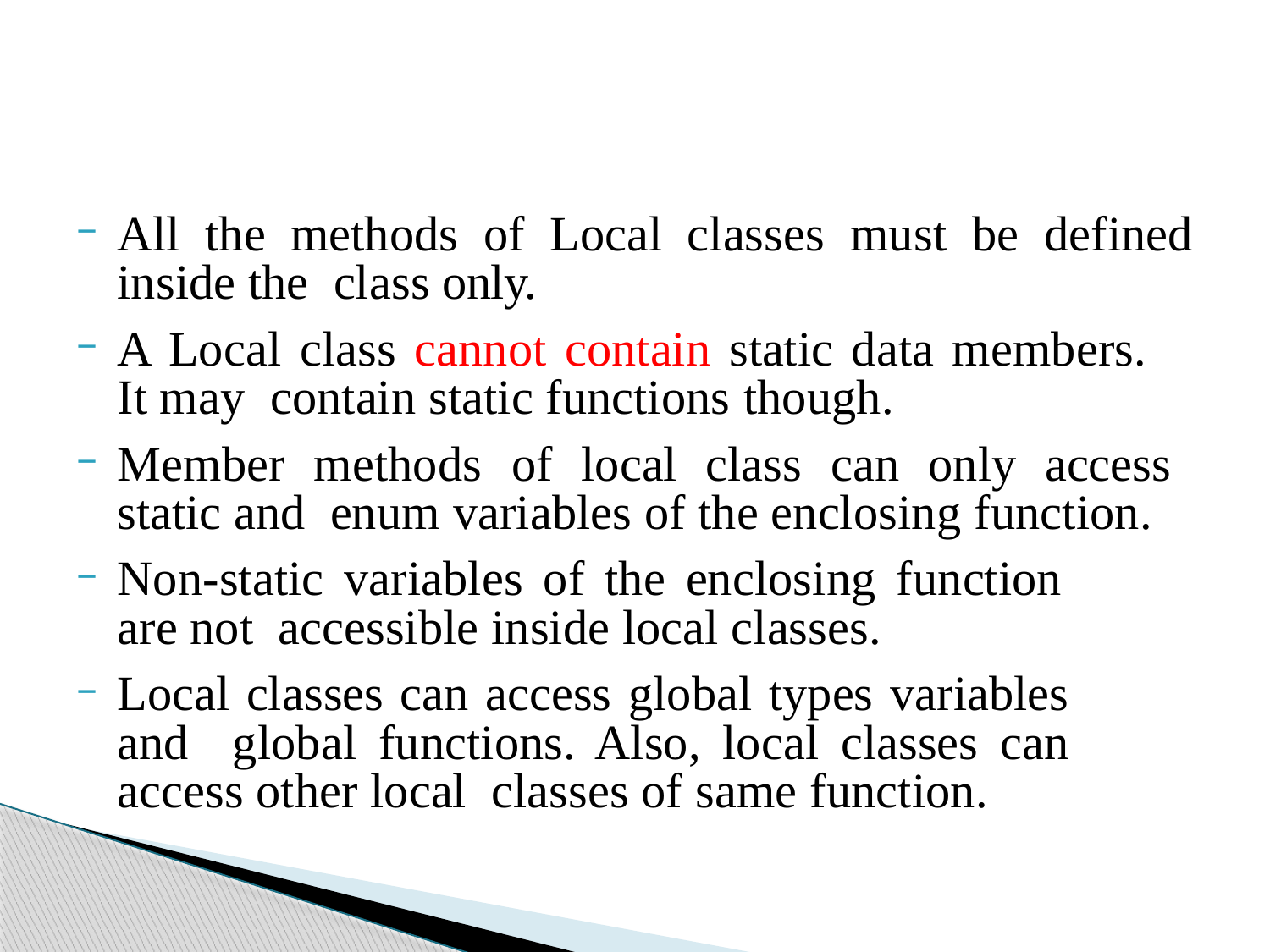

#
All the methods of Local classes must be defined inside the  class only.
A Local class cannot contain static data members. It may  contain static functions though.
Member methods of local class can only access static and  enum variables of the enclosing function.
Non-static variables of the enclosing function are not  accessible inside local classes.
Local classes can access global types variables and  global functions. Also, local classes can access other local  classes of same function.